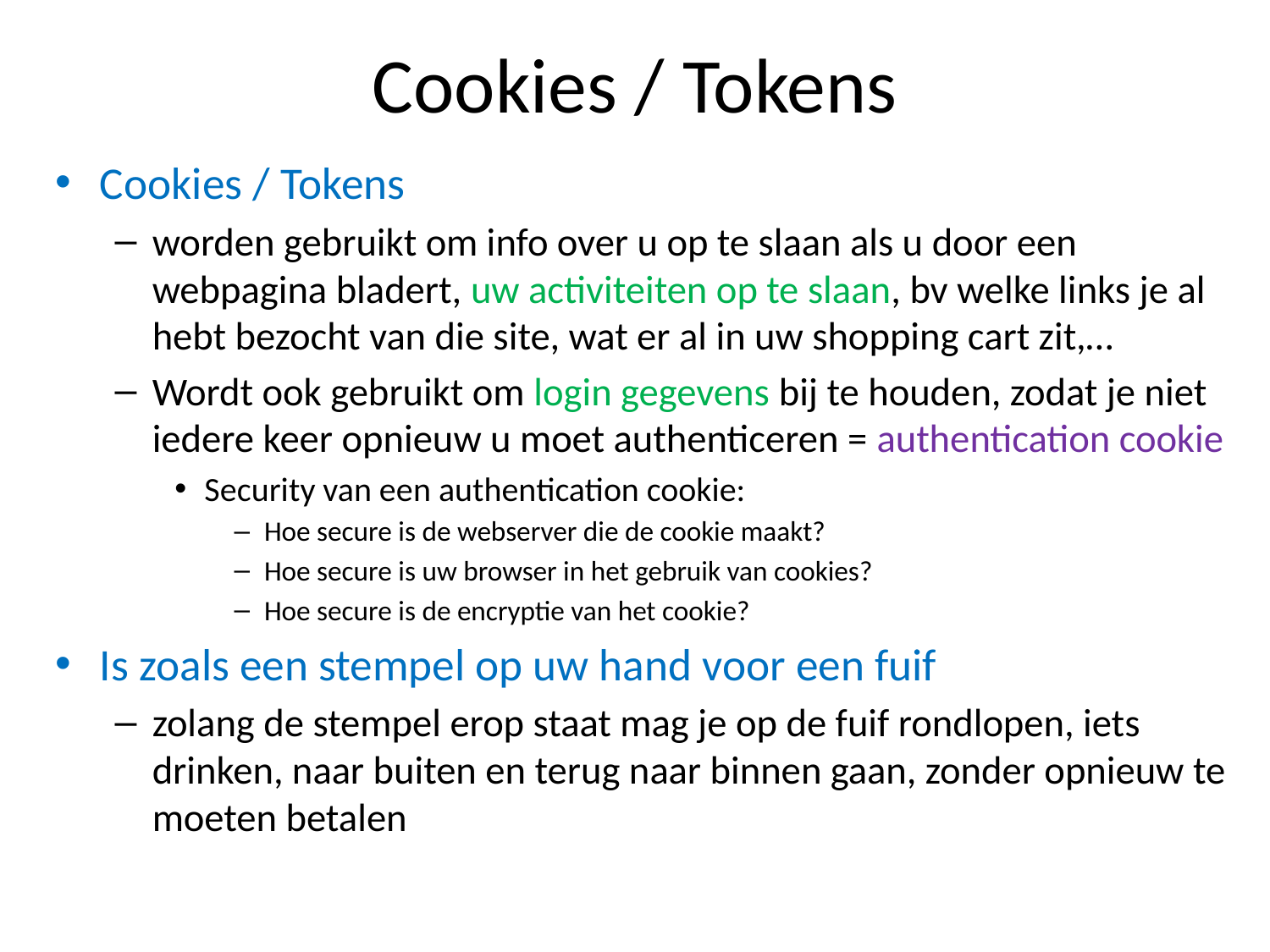

# Cookies / Tokens
Cookies / Tokens
worden gebruikt om info over u op te slaan als u door een webpagina bladert, uw activiteiten op te slaan, bv welke links je al hebt bezocht van die site, wat er al in uw shopping cart zit,…
Wordt ook gebruikt om login gegevens bij te houden, zodat je niet iedere keer opnieuw u moet authenticeren = authentication cookie
Security van een authentication cookie:
Hoe secure is de webserver die de cookie maakt?
Hoe secure is uw browser in het gebruik van cookies?
Hoe secure is de encryptie van het cookie?
Is zoals een stempel op uw hand voor een fuif
zolang de stempel erop staat mag je op de fuif rondlopen, iets drinken, naar buiten en terug naar binnen gaan, zonder opnieuw te moeten betalen